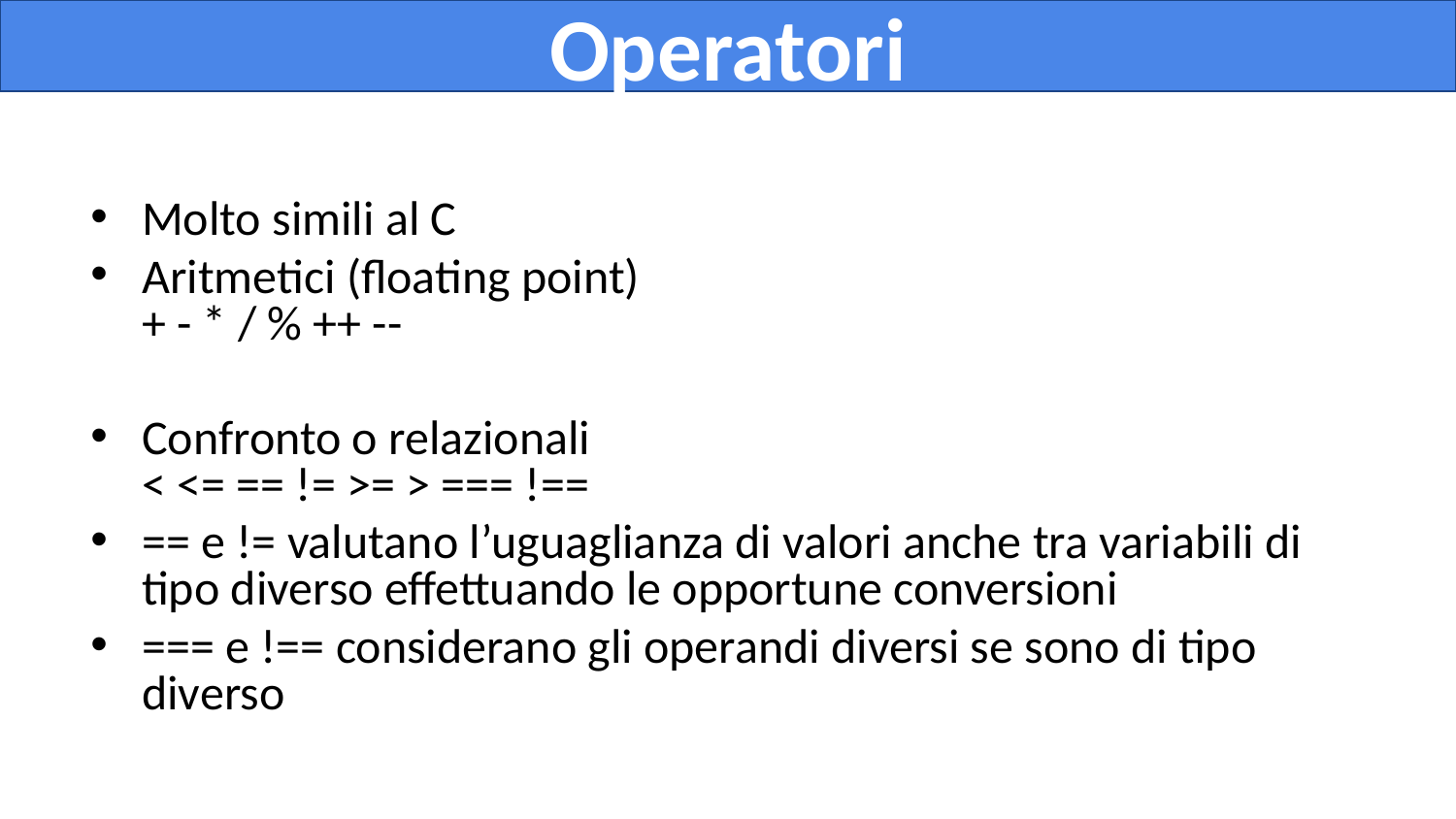

Operatori
Molto simili al C
Aritmetici (floating point)
+ - * / % ++ --

Confronto o relazionali
< <= == != >= > === !==
== e != valutano l’uguaglianza di valori anche tra variabili di tipo diverso effettuando le opportune conversioni
=== e !== considerano gli operandi diversi se sono di tipo diverso